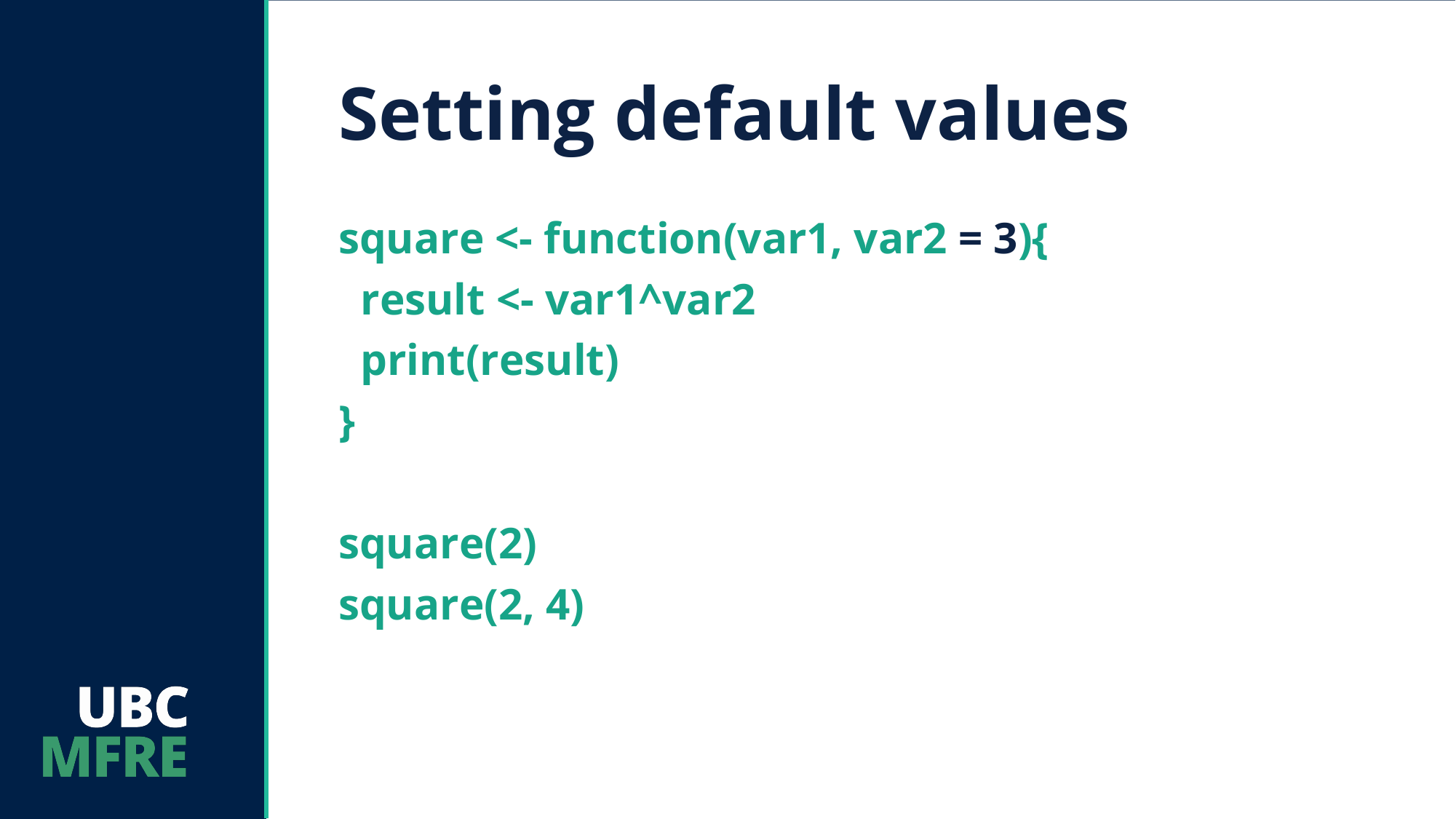

# Setting default values
square <- function(var1, var2 = 3){
  result <- var1^var2
  print(result)
}

square(2)
square(2, 4)